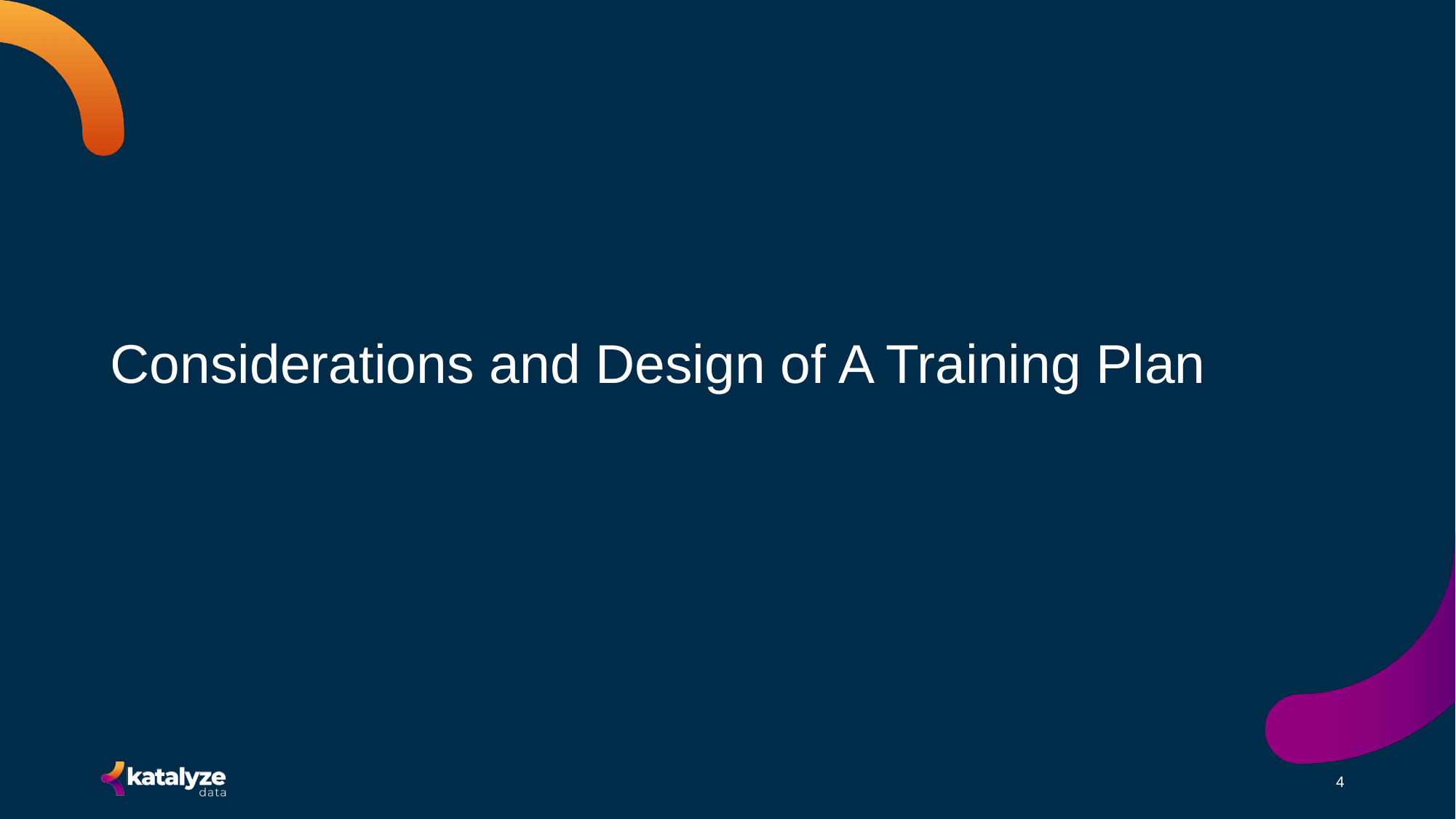

# Considerations and Design of A Training Plan

4